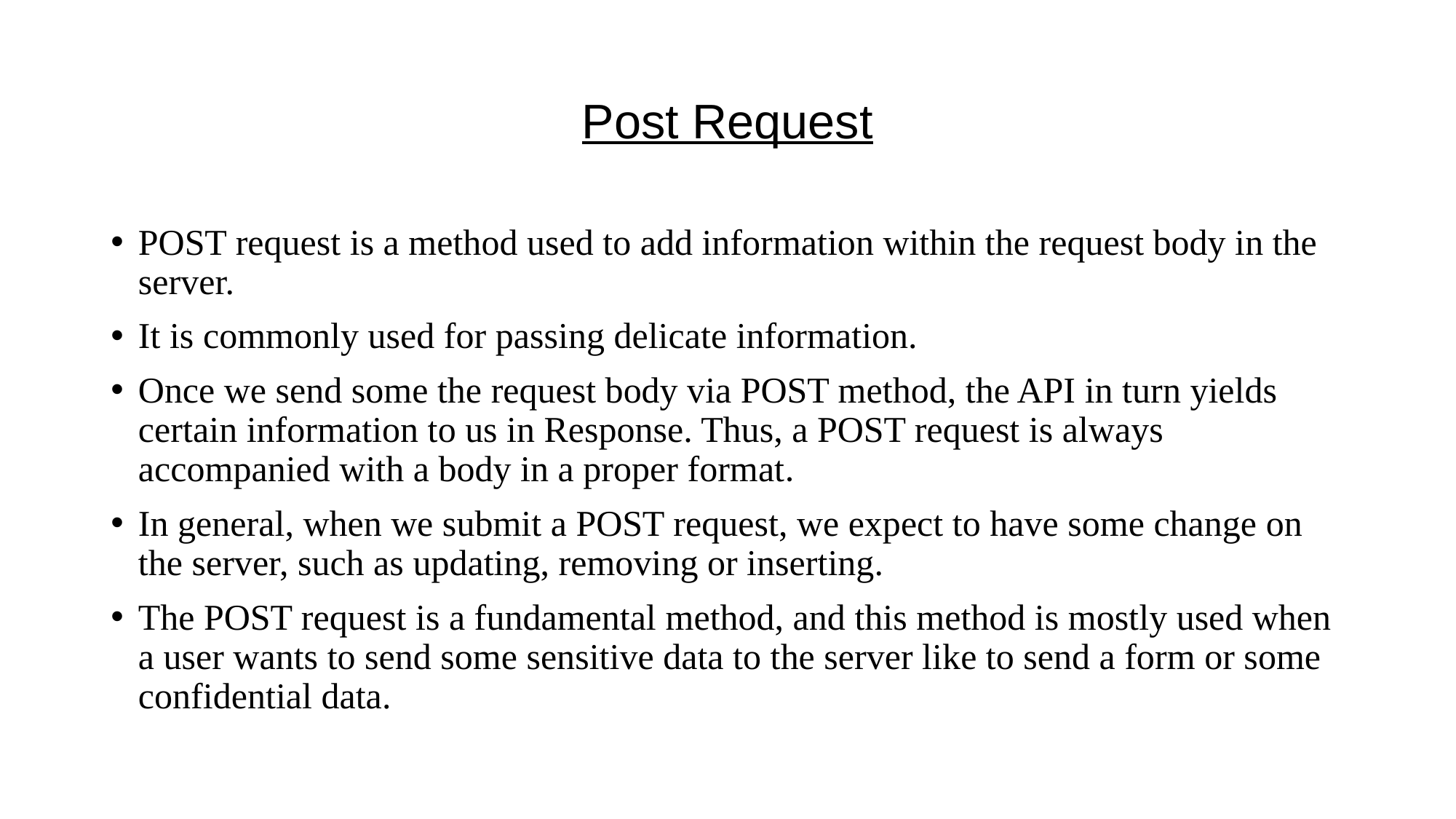

# Post Request
POST request is a method used to add information within the request body in the server.
It is commonly used for passing delicate information.
Once we send some the request body via POST method, the API in turn yields certain information to us in Response. Thus, a POST request is always accompanied with a body in a proper format.
In general, when we submit a POST request, we expect to have some change on the server, such as updating, removing or inserting.
The POST request is a fundamental method, and this method is mostly used when a user wants to send some sensitive data to the server like to send a form or some confidential data.